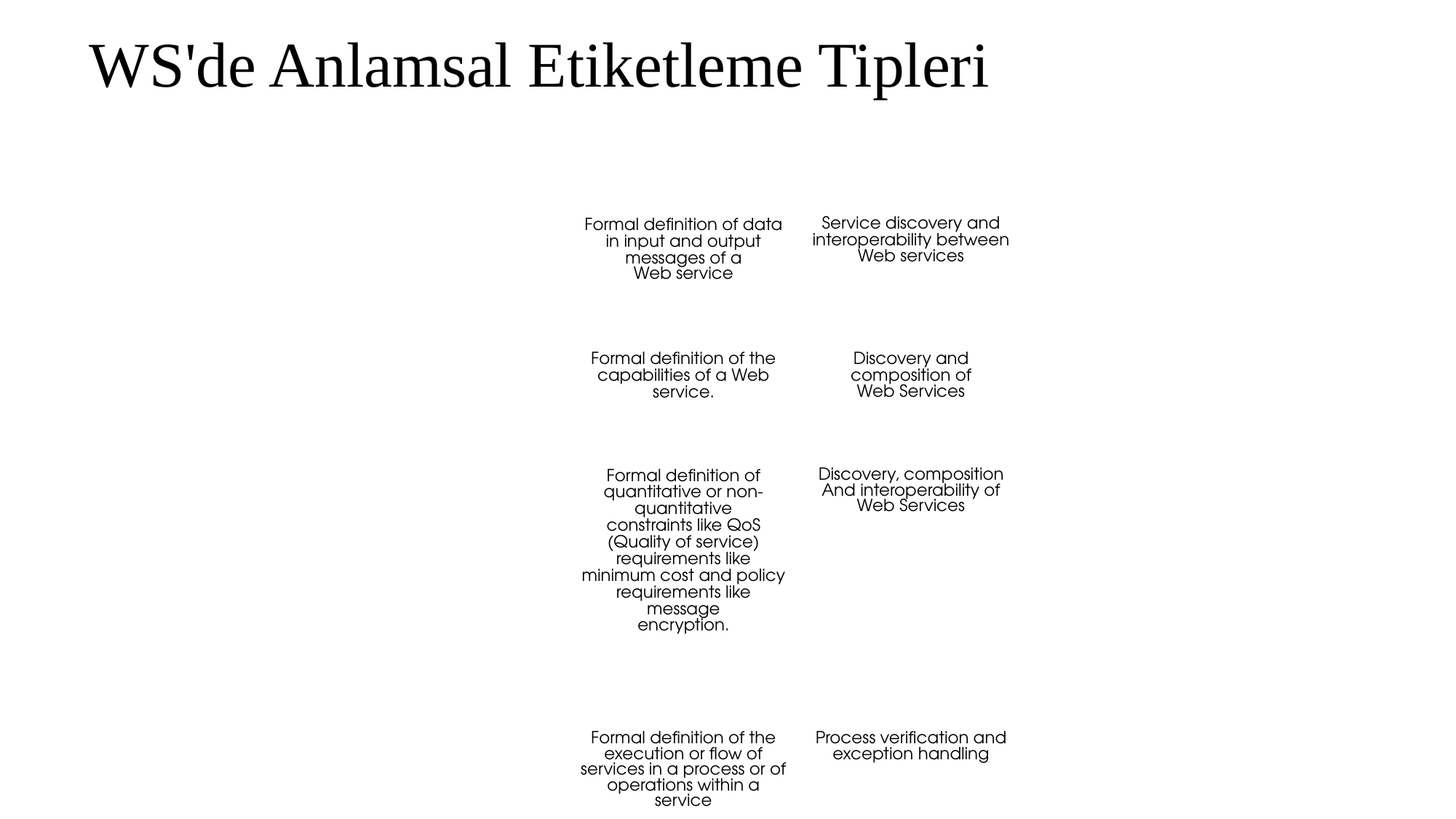

WS'de Anlamsal Etiketleme Tipleri

| Type Of Semantic | Description | Use |
| --- | --- | --- |
| Data Semantics | Formal definition of data in input and output messages of a Web service | Service discovery and interoperability between Web services |
| Functional Semantics | Formal definition of the capabilities of a Web service. | Discovery and composition of Web Services |
| Non-Functional Semantics | Formal definition of quantitative or non-quantitative constraints like QoS (Quality of service) requirements like minimum cost and policy requirements like message encryption. | Discovery, composition And interoperability of Web Services |
| Execution Semantics | Formal definition of the execution or flow of services in a process or of operations within a service | Process verification and exception handling |